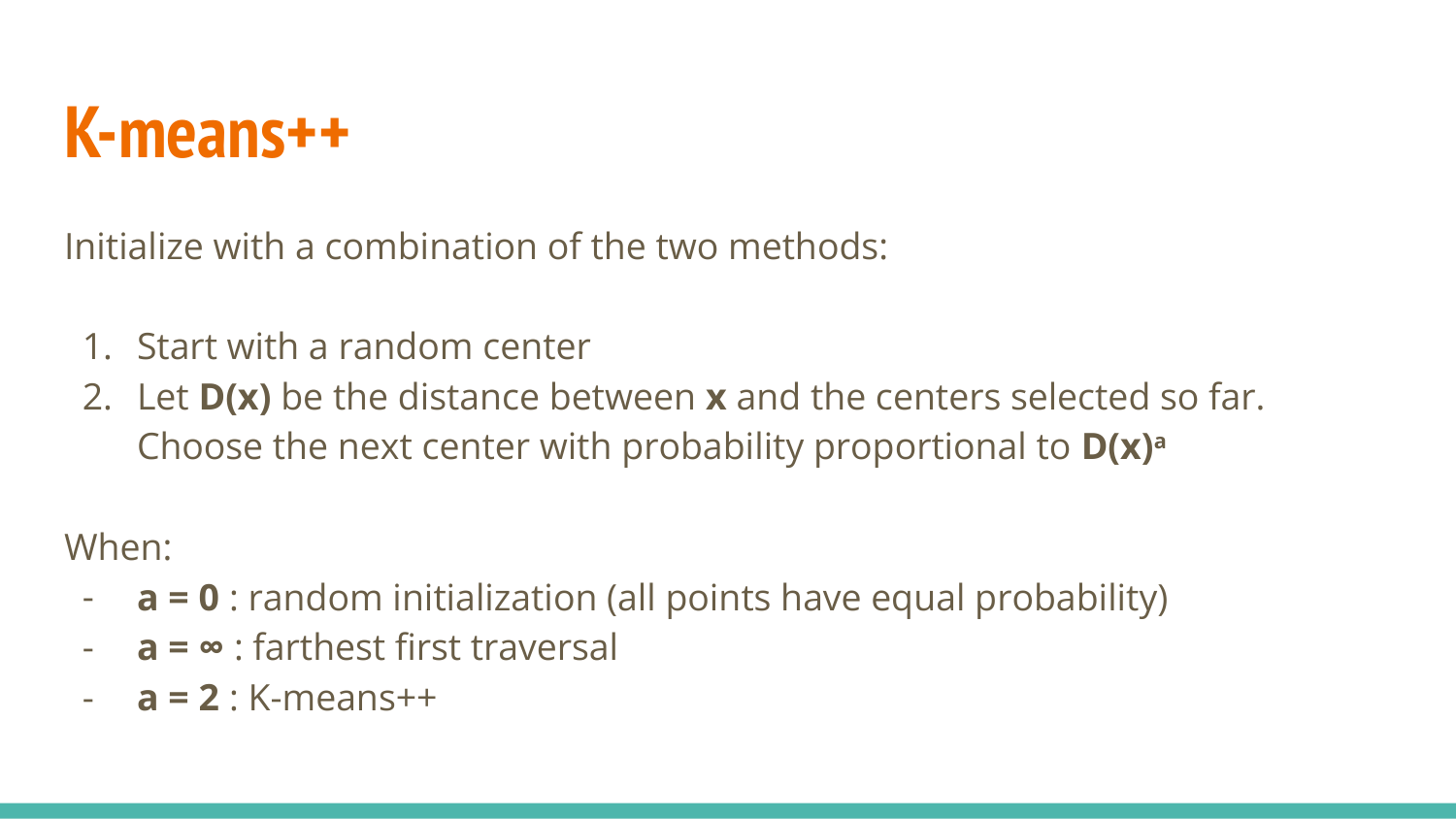

# K-means++
Initialize with a combination of the two methods:

Start with a random center
Let D(x) be the distance between x and the centers selected so far. Choose the next center with probability proportional to D(x)a

When:
a = 0 : random initialization (all points have equal probability)
a = ∞ : farthest first traversal
a = 2 : K-means++